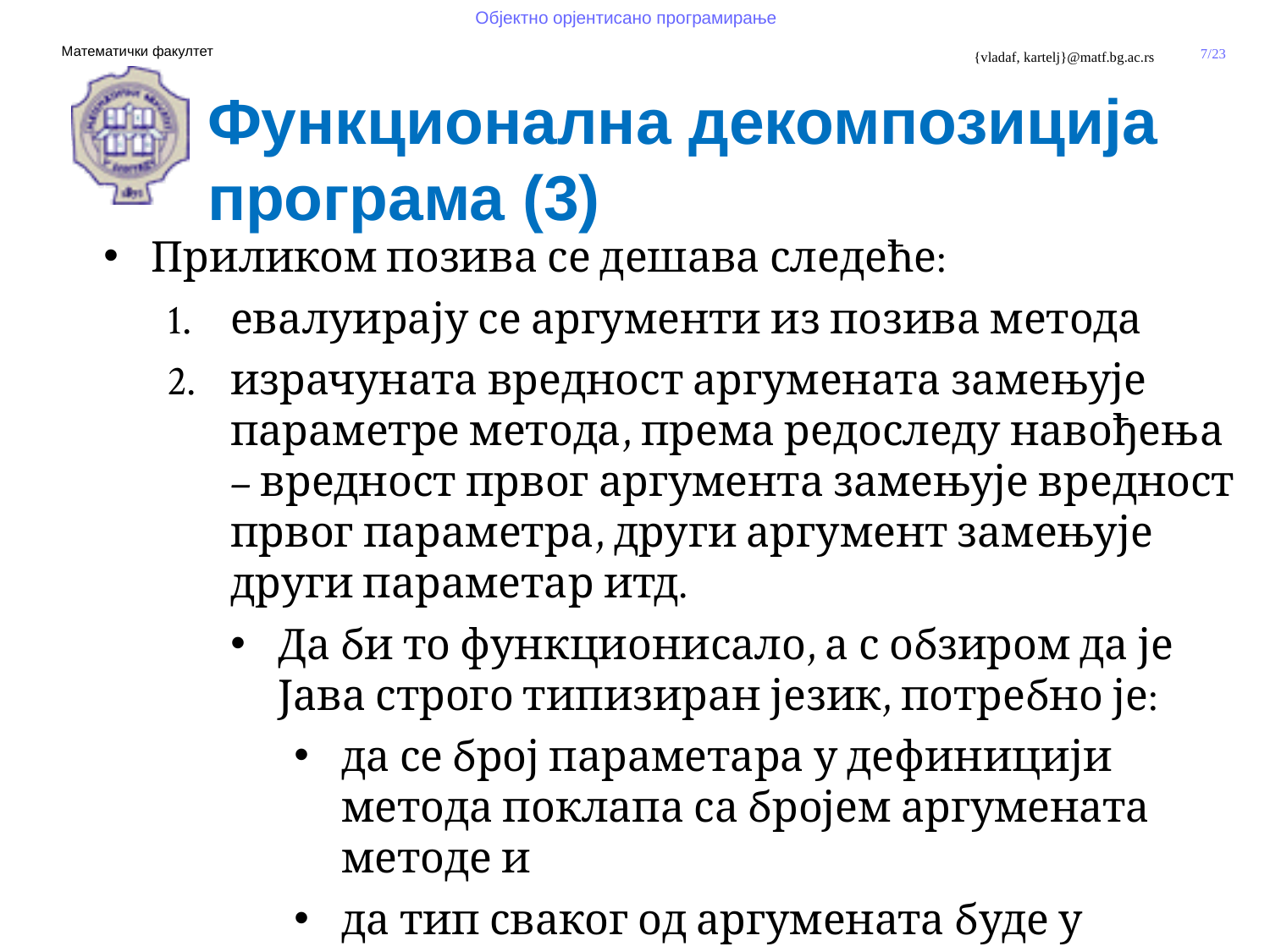

Функционална декомпозиција програма (3)

Приликом позива се дешава следеће:
евалуирају се аргументи из позива метода
израчуната вредност аргумената замењује параметре метода, према редоследу навођења – вредност првог аргумента замењује вредност првог параметра, други аргумент замењује други параметар итд.
Да би то функционисало, а с обзиром да је Јава строго типизиран језик, потребно је:
да се број параметара у дефиницији метода поклапа са бројем аргумената методе и
да тип сваког од аргумената буде у сагласности  са типом одговарајућег параметра